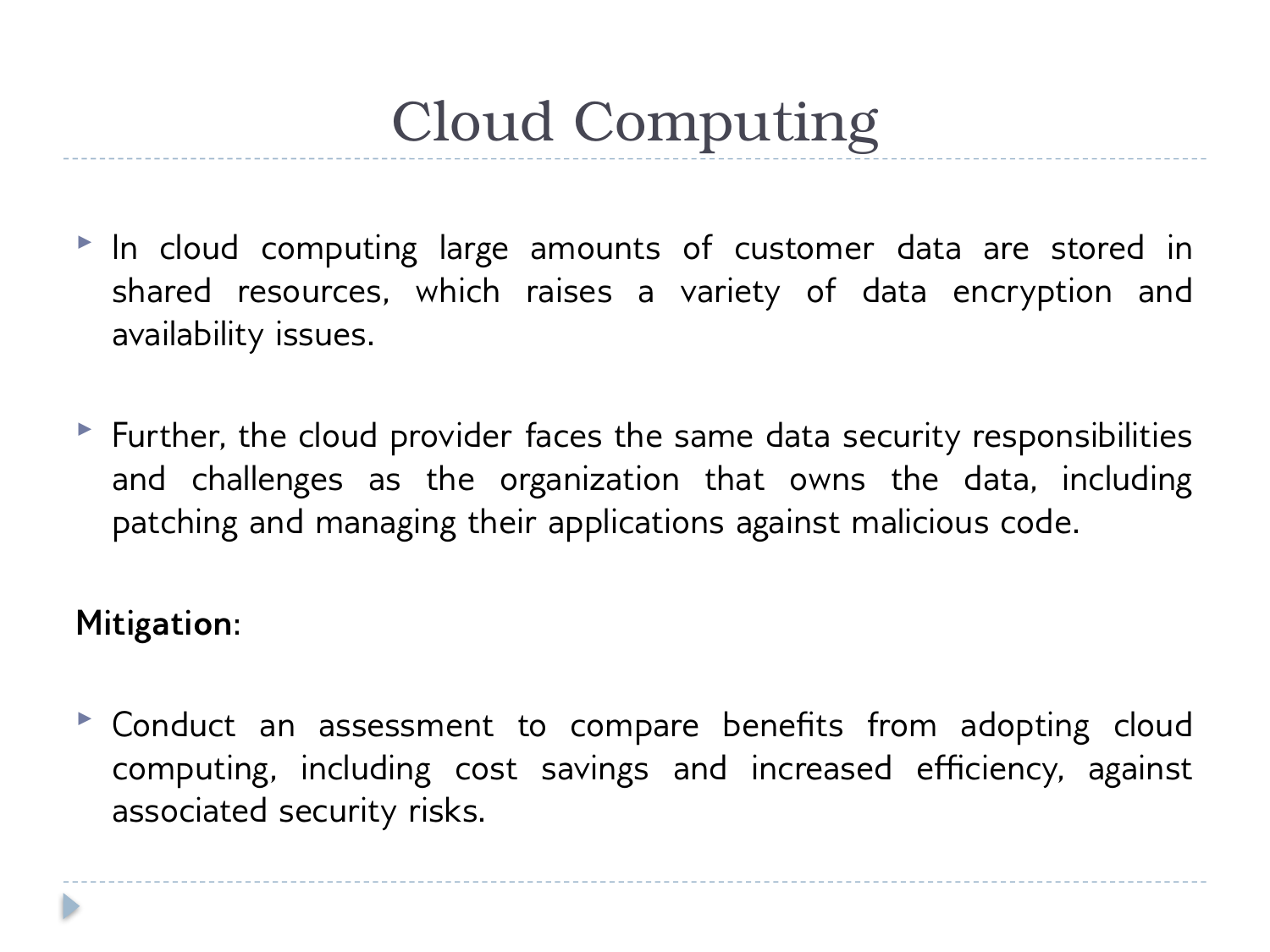

# Cloud Computing

In cloud computing large amounts of customer data are stored in shared resources, which raises a variety of data encryption and availability issues.

Further, the cloud provider faces the same data security responsibilities and challenges as the organization that owns the data, including patching and managing their applications against malicious code.

Mitigation:

Conduct an assessment to compare benefits from adopting cloud computing, including cost savings and increased efficiency, against associated security risks.